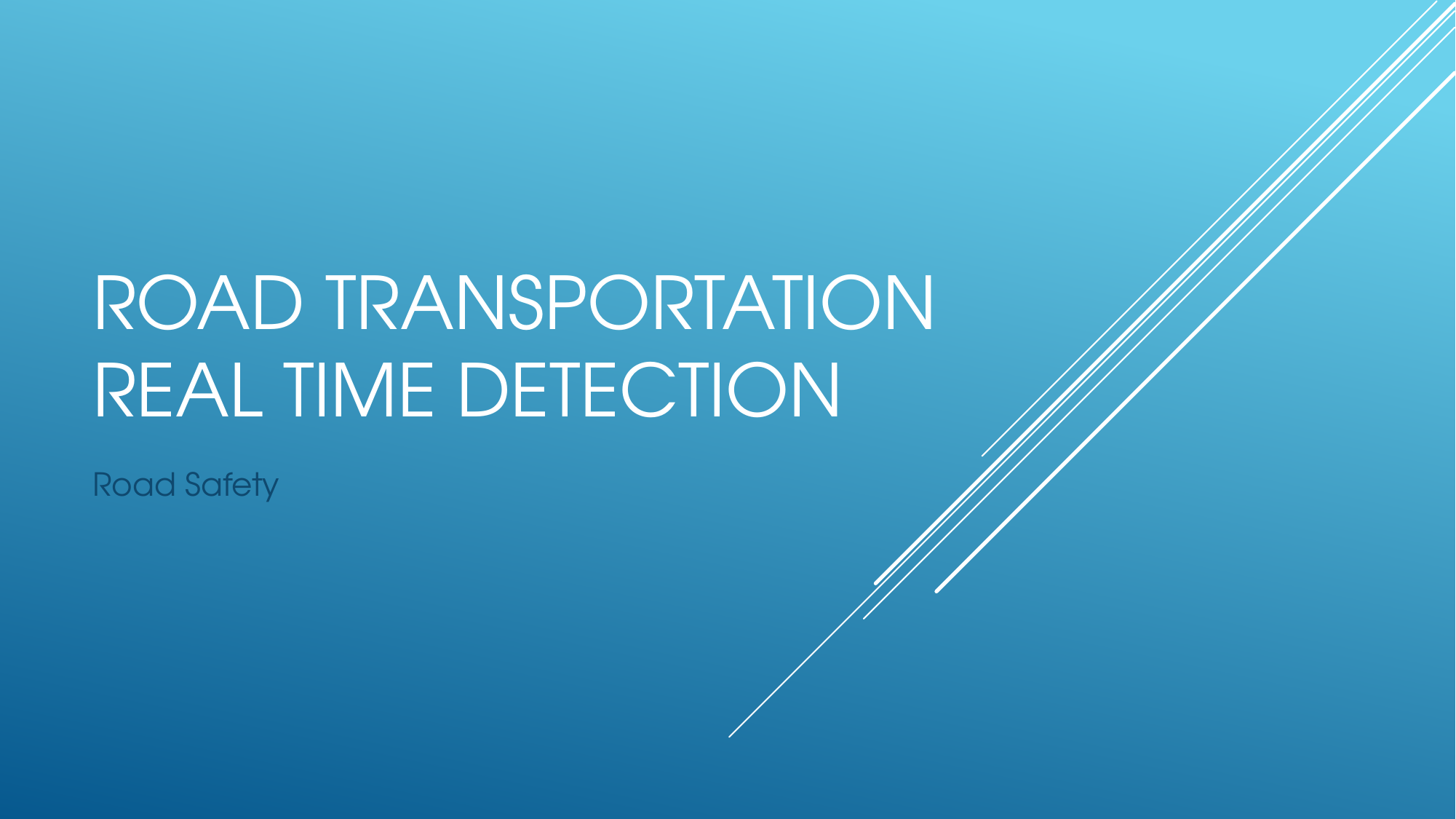

# ROAD TRANSPORTATION REAL TIME DETECTION
Road Safety